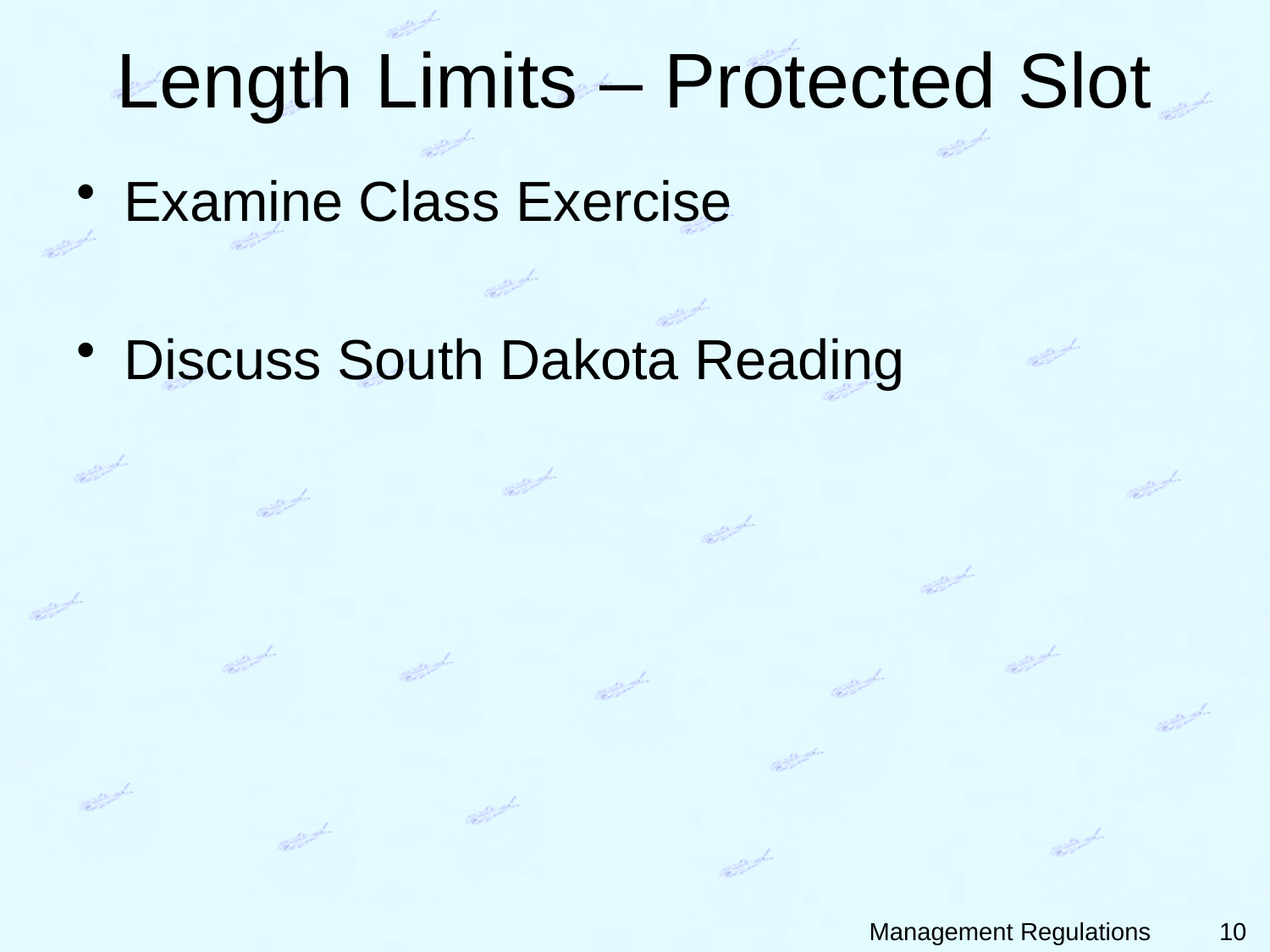

# Length Limits – Protected Slot
Examine Class Exercise

Discuss South Dakota Reading
10
Management Regulations